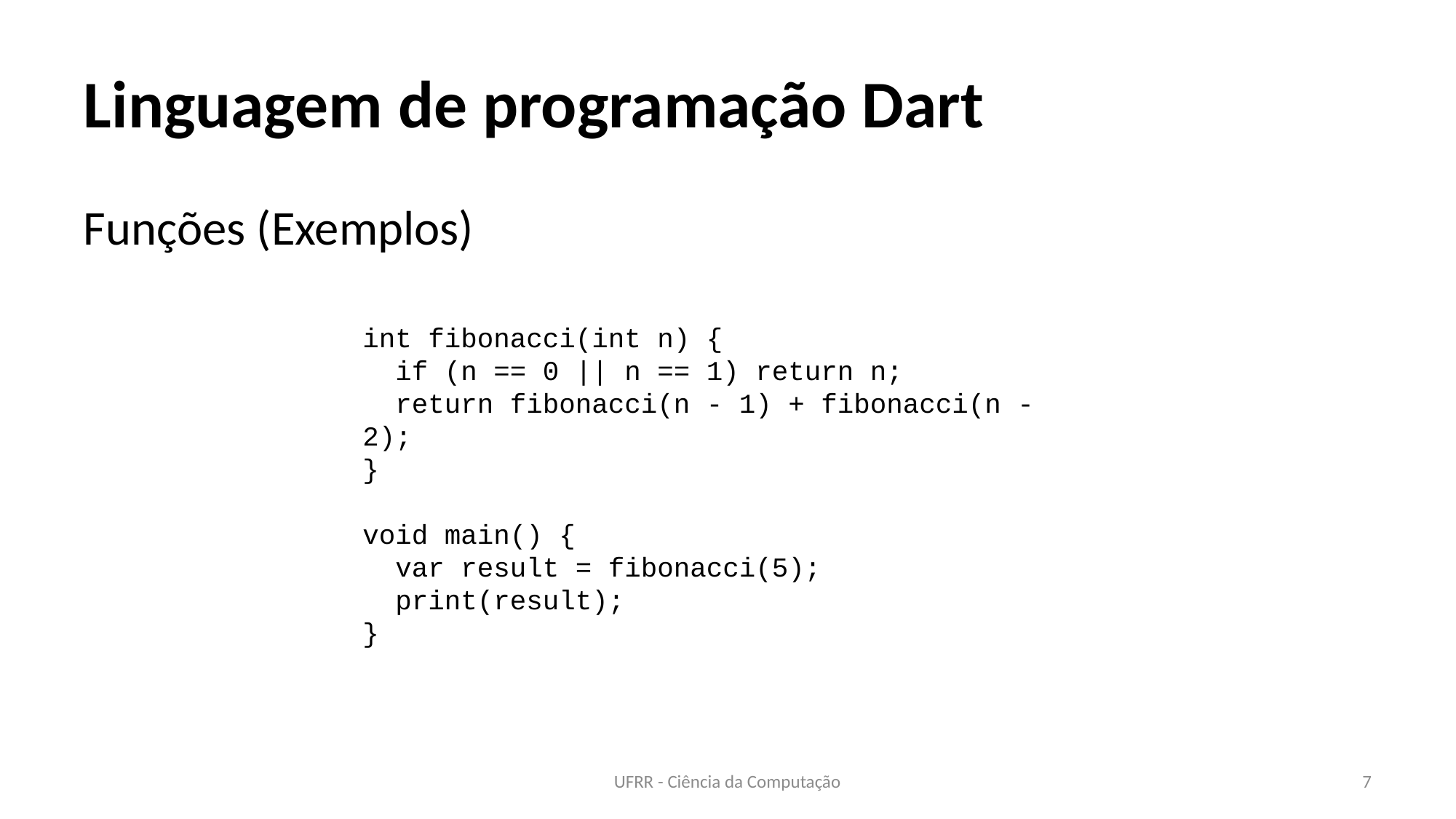

# Linguagem de programação Dart
Funções (Exemplos)

int fibonacci(int n) {
  if (n == 0 || n == 1) return n;
  return fibonacci(n - 1) + fibonacci(n - 2);
}

void main() {
  var result = fibonacci(5);
  print(result);
}
UFRR - Ciência da Computação
7